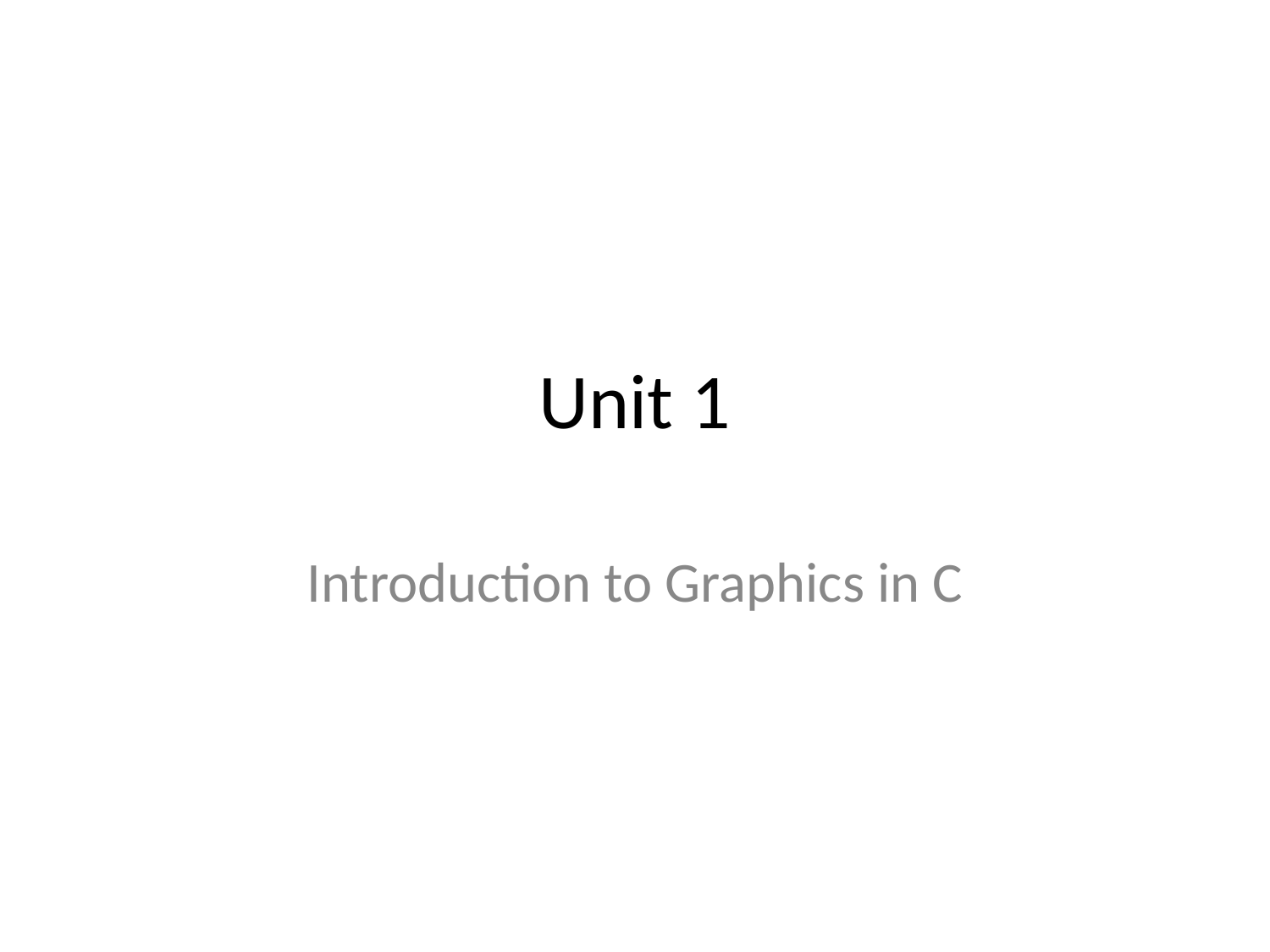

# Unit 1
Introduction to Graphics in C